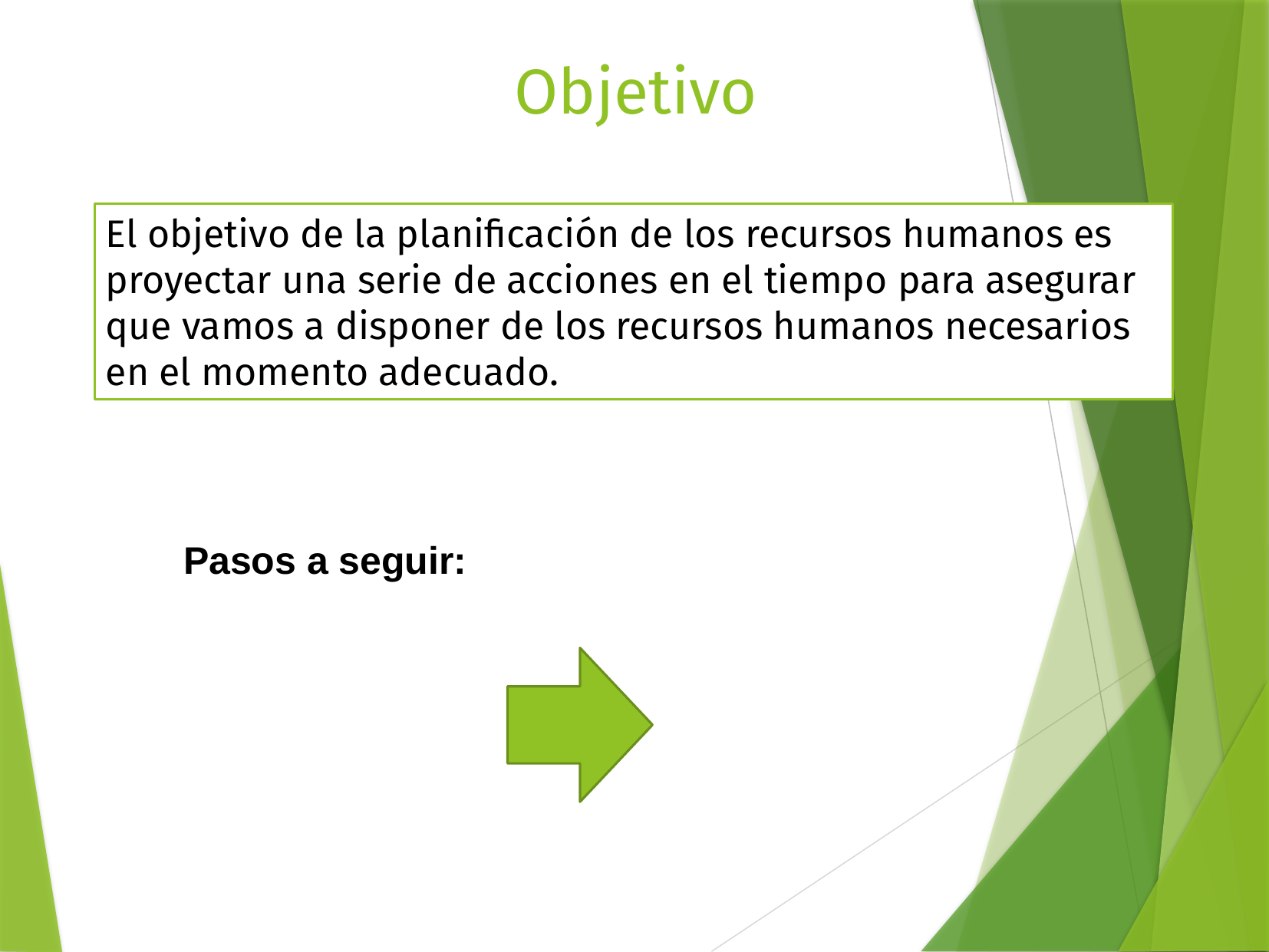

Objetivo
El objetivo de la planificación de los recursos humanos es proyectar una serie de acciones en el tiempo para asegurar que vamos a disponer de los recursos humanos necesarios en el momento adecuado.
Pasos a seguir: